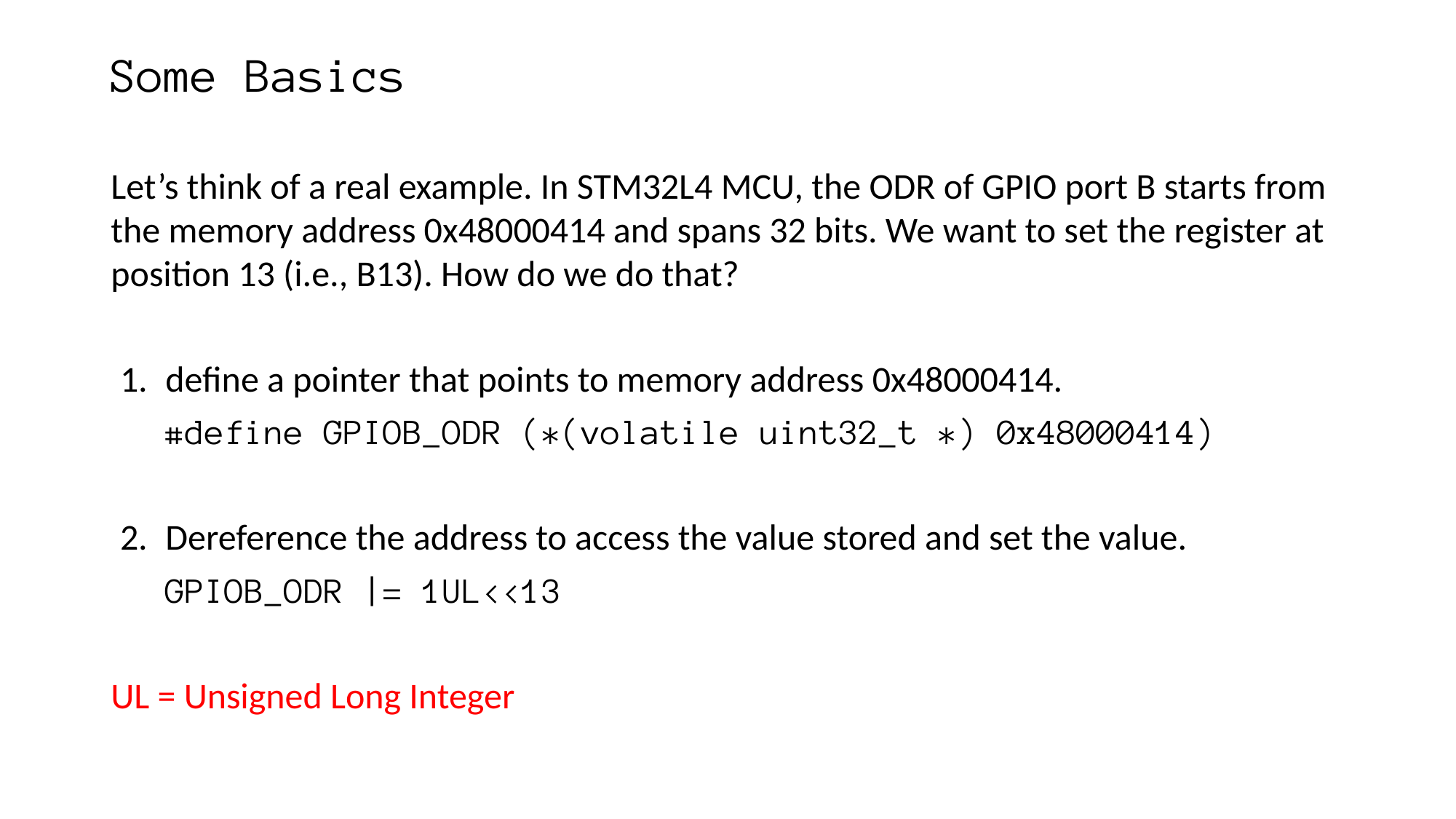

# Some Basics

Let’s think of a real example. In STM32L4 MCU, the ODR of GPIO port B starts from the memory address 0x48000414 and spans 32 bits. We want to set the register at position 13 (i.e., B13). How do we do that?

define a pointer that points to memory address 0x48000414.
#define GPIOB_ODR (*(volatile uint32_t *) 0x48000414)

Dereference the address to access the value stored and set the value.
GPIOB_ODR |= 1UL<<13

UL = Unsigned Long Integer